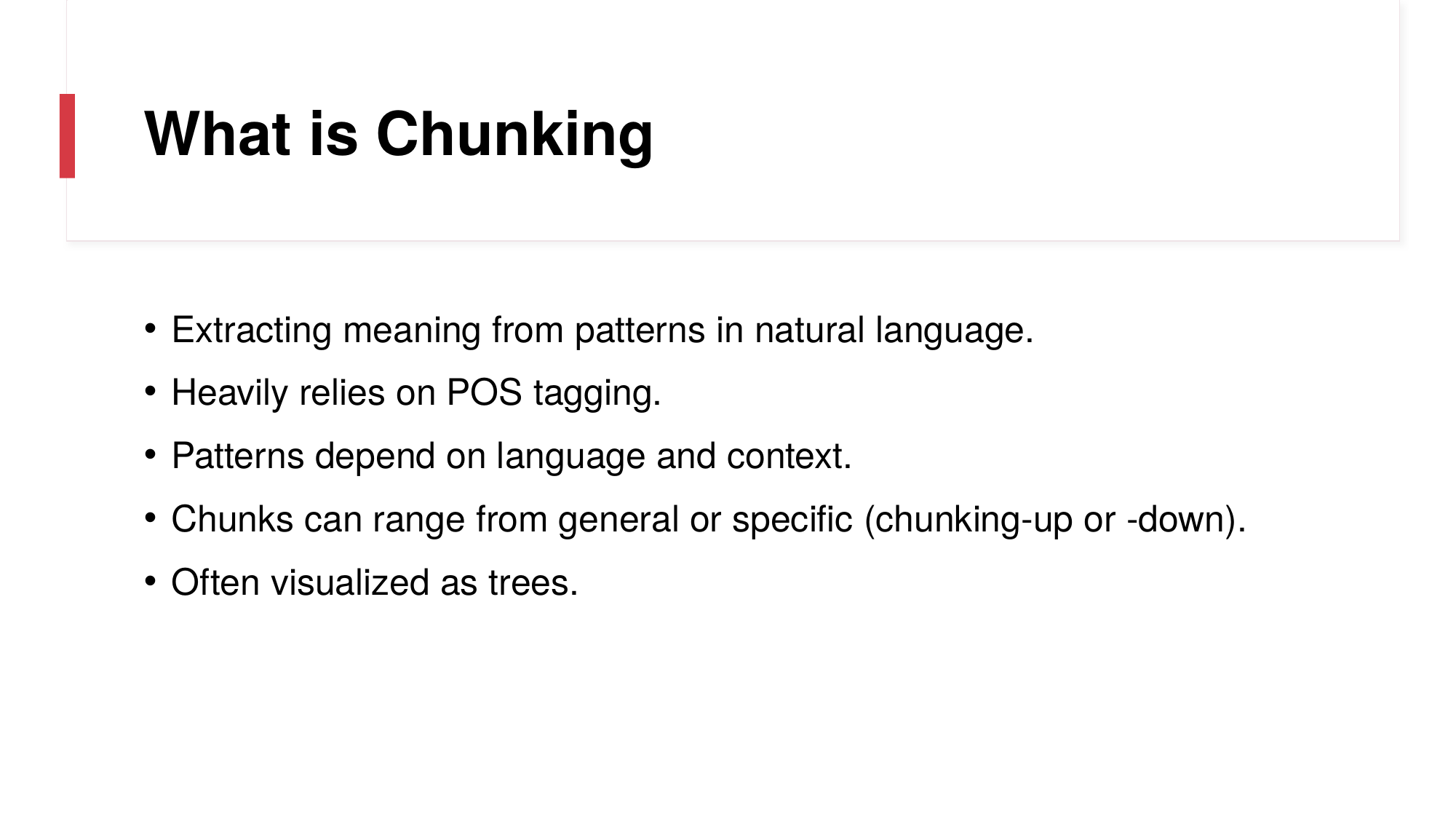

# What is Chunking
Extracting meaning from patterns in natural language.
Heavily relies on POS tagging.
Patterns depend on language and context.
Chunks can range from general or specific (chunking-up or -down).
Often visualized as trees.